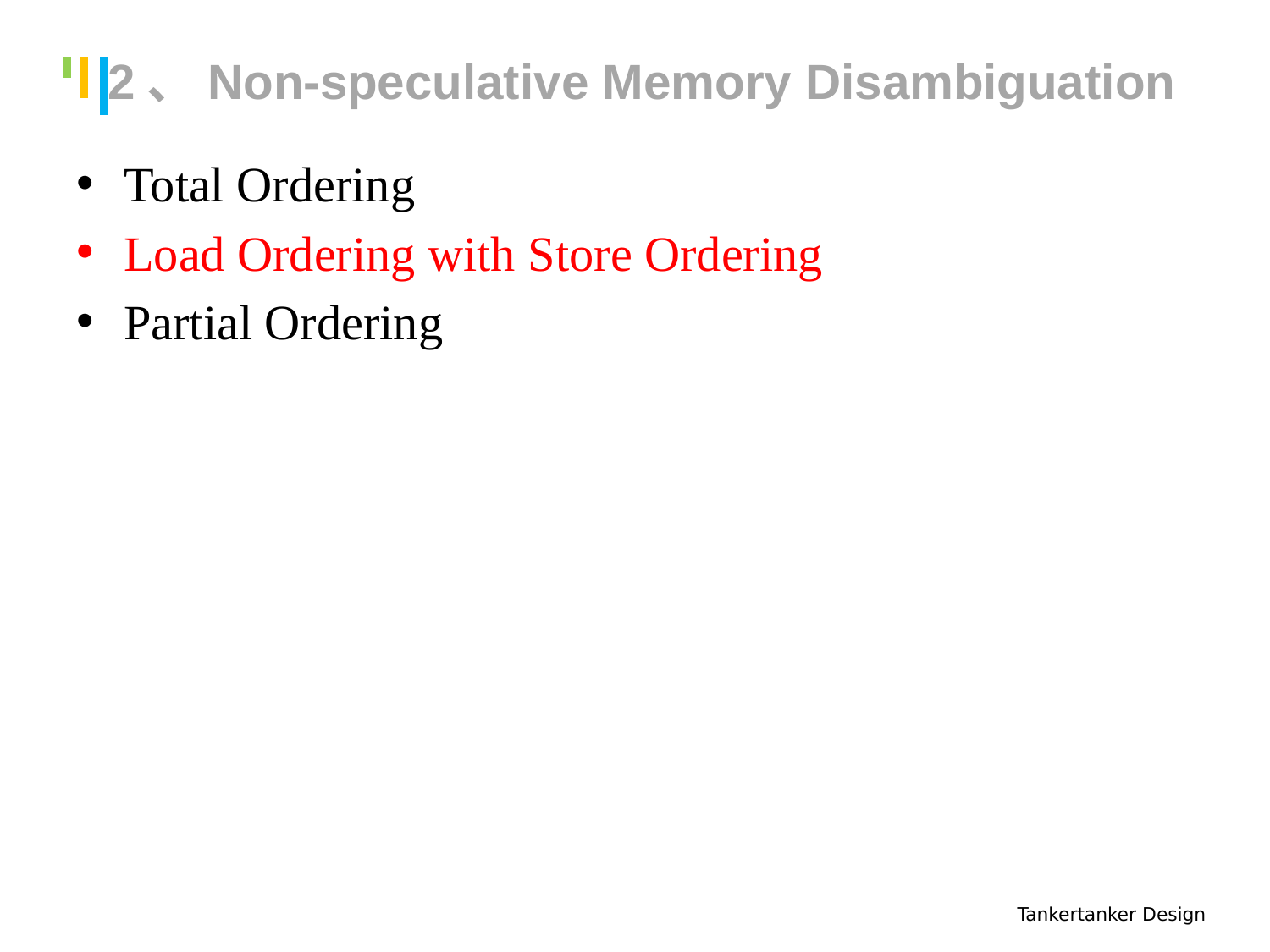

# 2、Non-speculative Memory Disambiguation
Total Ordering
Load Ordering with Store Ordering
Partial Ordering